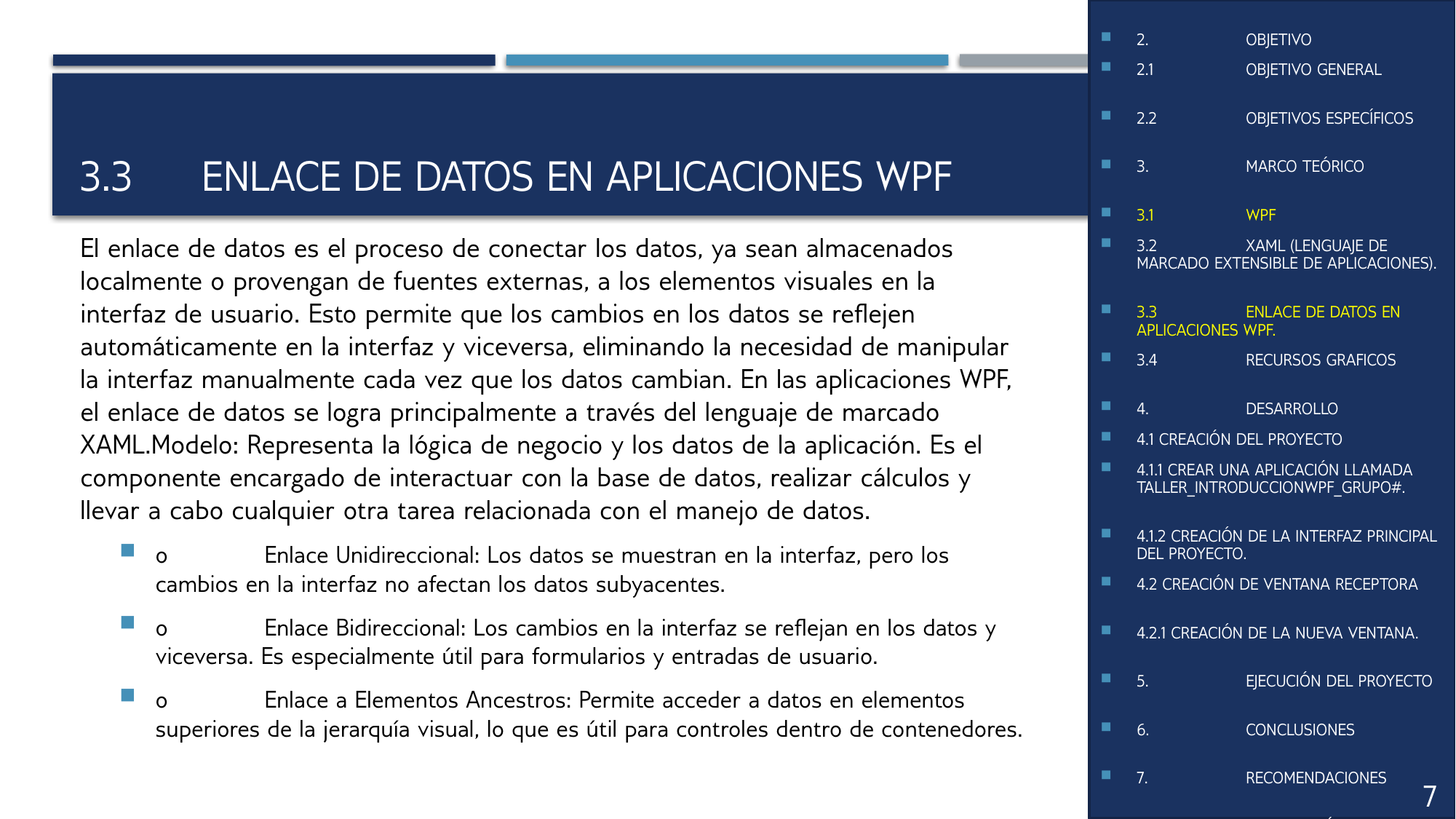

1.	INTRODUCCIÓN
2.	OBJETIVO
2.1	OBJETIVO GENERAL
2.2	OBJETIVOS ESPECÍFICOS
3.	MARCO TEÓRICO
3.1	WPF
3.2	XAML (LENGUAJE DE MARCADO EXTENSIBLE DE APLICACIONES).
3.3	ENLACE DE DATOS EN APLICACIONES WPF.
3.4	RECURSOS GRAFICOS
4. 	DESARROLLO
4.1 CREACIÓN DEL PROYECTO
4.1.1 CREAR UNA APLICACIÓN LLAMADA TALLER_INTRODUCCIONWPF_GRUPO#.
4.1.2 CREACIÓN DE LA INTERFAZ PRINCIPAL DEL PROYECTO.
4.2 CREACIÓN DE VENTANA RECEPTORA
4.2.1 CREACIÓN DE LA NUEVA VENTANA.
5.	EJECUCIÓN DEL PROYECTO
6.	CONCLUSIONES
7.	RECOMENDACIONES
8.	BIBLIOGRAFÍA
7
# 3.3	 ENLACE DE DATOS EN APLICACIONES WPF
El enlace de datos es el proceso de conectar los datos, ya sean almacenados localmente o provengan de fuentes externas, a los elementos visuales en la interfaz de usuario. Esto permite que los cambios en los datos se reflejen automáticamente en la interfaz y viceversa, eliminando la necesidad de manipular la interfaz manualmente cada vez que los datos cambian. En las aplicaciones WPF, el enlace de datos se logra principalmente a través del lenguaje de marcado XAML.Modelo: Representa la lógica de negocio y los datos de la aplicación. Es el componente encargado de interactuar con la base de datos, realizar cálculos y llevar a cabo cualquier otra tarea relacionada con el manejo de datos.
o	Enlace Unidireccional: Los datos se muestran en la interfaz, pero los cambios en la interfaz no afectan los datos subyacentes.
o	Enlace Bidireccional: Los cambios en la interfaz se reflejan en los datos y viceversa. Es especialmente útil para formularios y entradas de usuario.
o	Enlace a Elementos Ancestros: Permite acceder a datos en elementos superiores de la jerarquía visual, lo que es útil para controles dentro de contenedores.
6
6
5